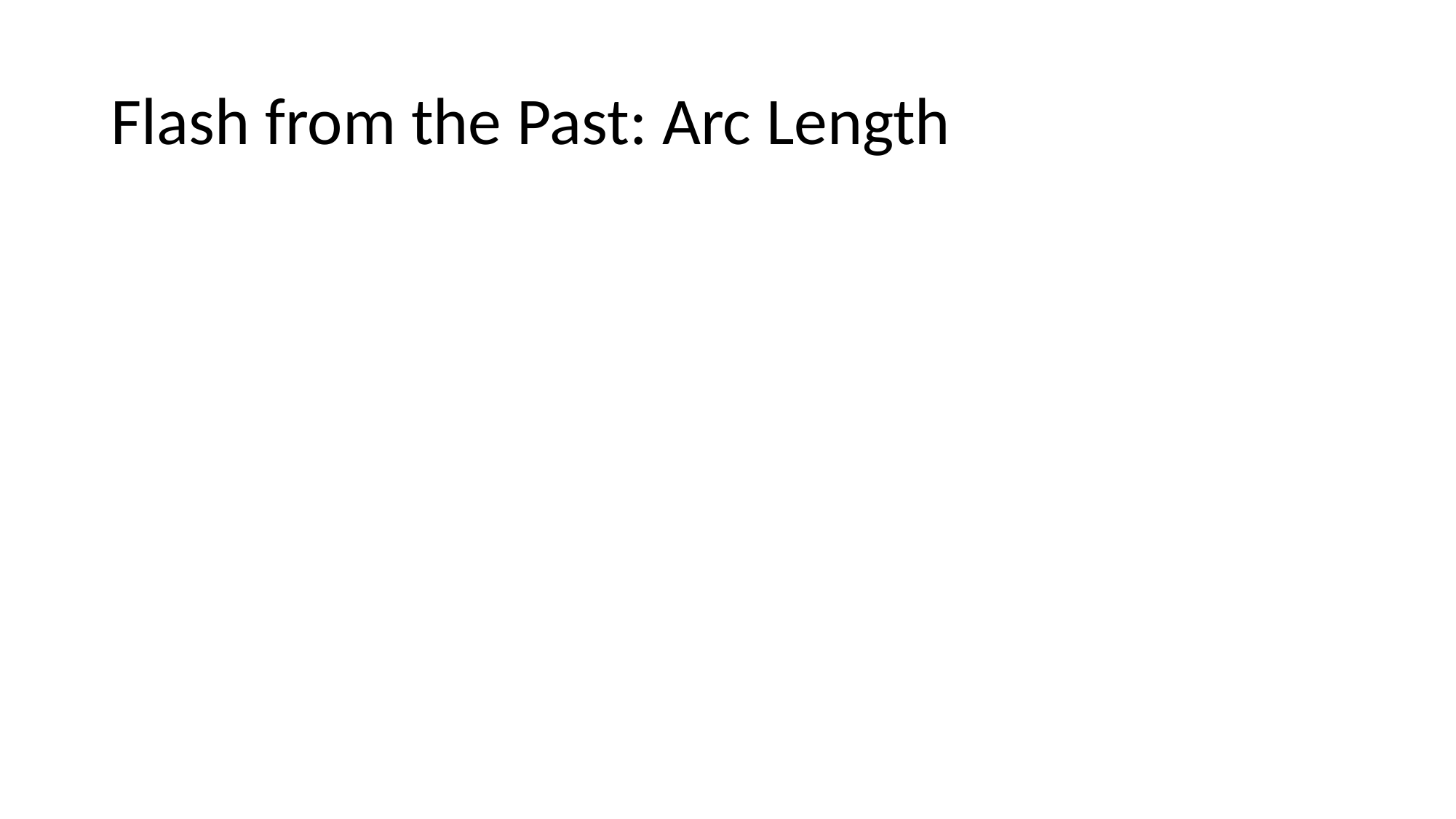

# Flash from the Past: Arc Length